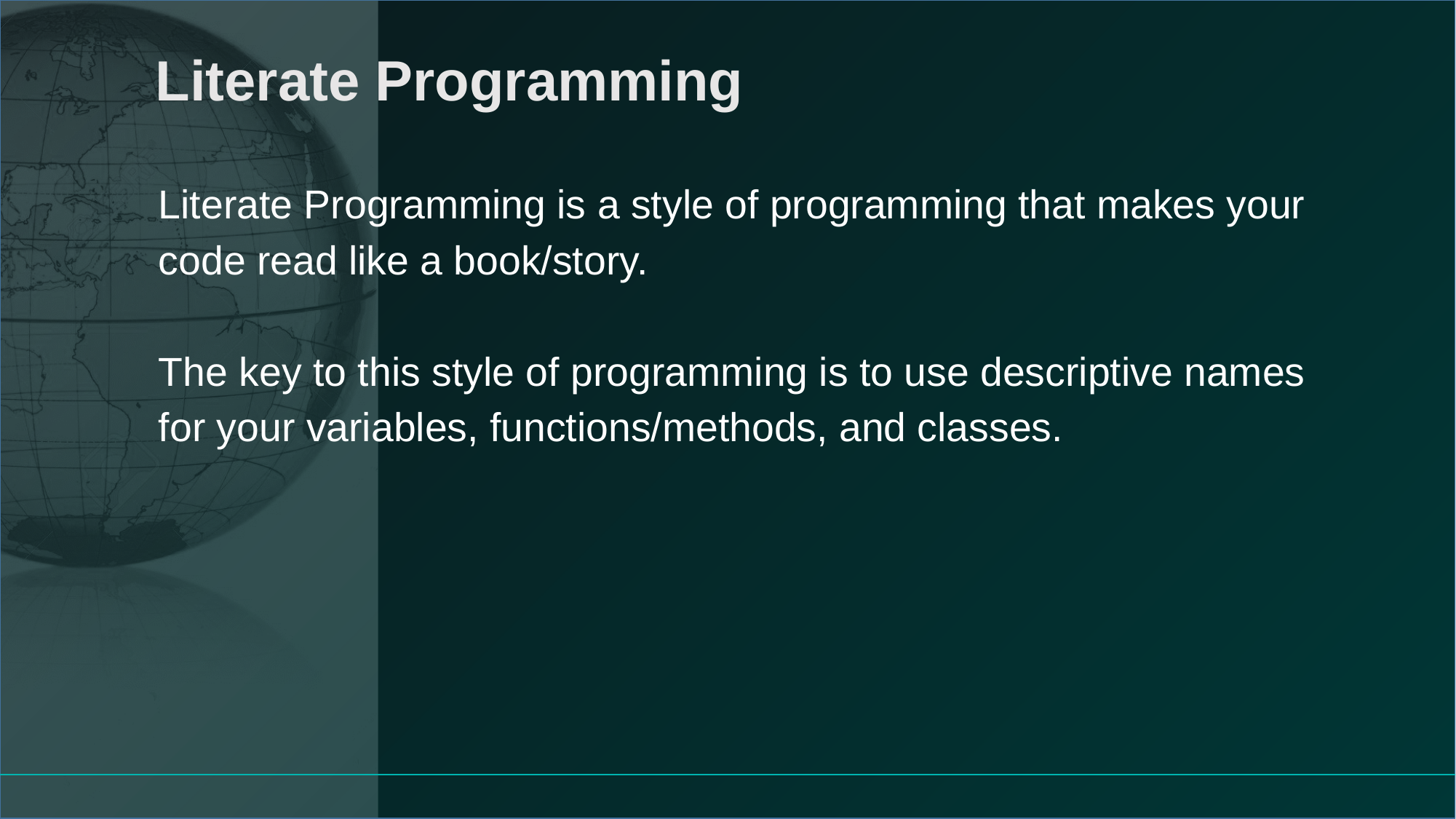

# Literate Programming
Literate Programming is a style of programming that makes your code read like a book/story.

The key to this style of programming is to use descriptive names for your variables, functions/methods, and classes.